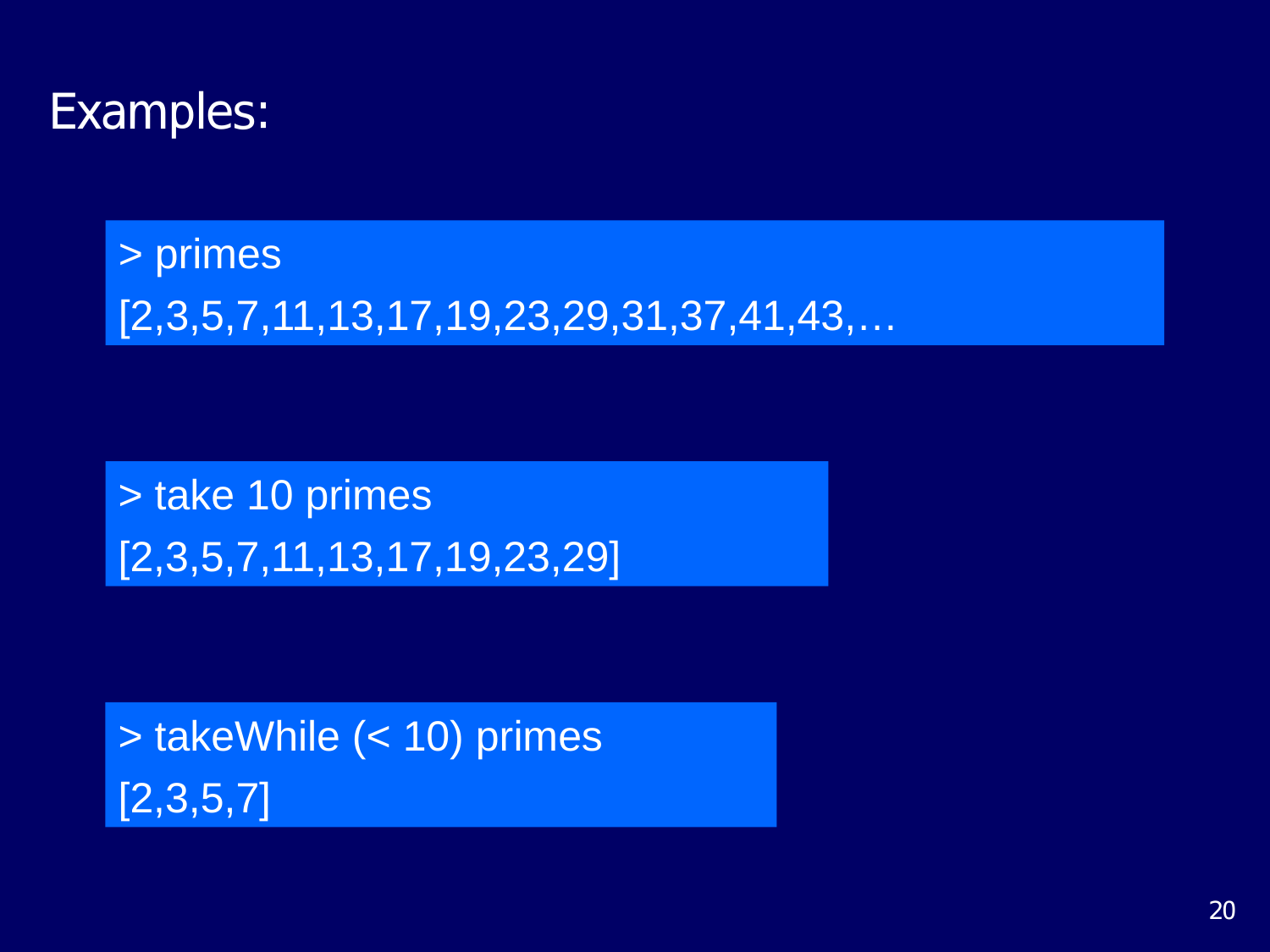

Examples:
> primes
[2,3,5,7,11,13,17,19,23,29,31,37,41,43,…
> take 10 primes
[2,3,5,7,11,13,17,19,23,29]
> takeWhile (< 10) primes
[2,3,5,7]
20